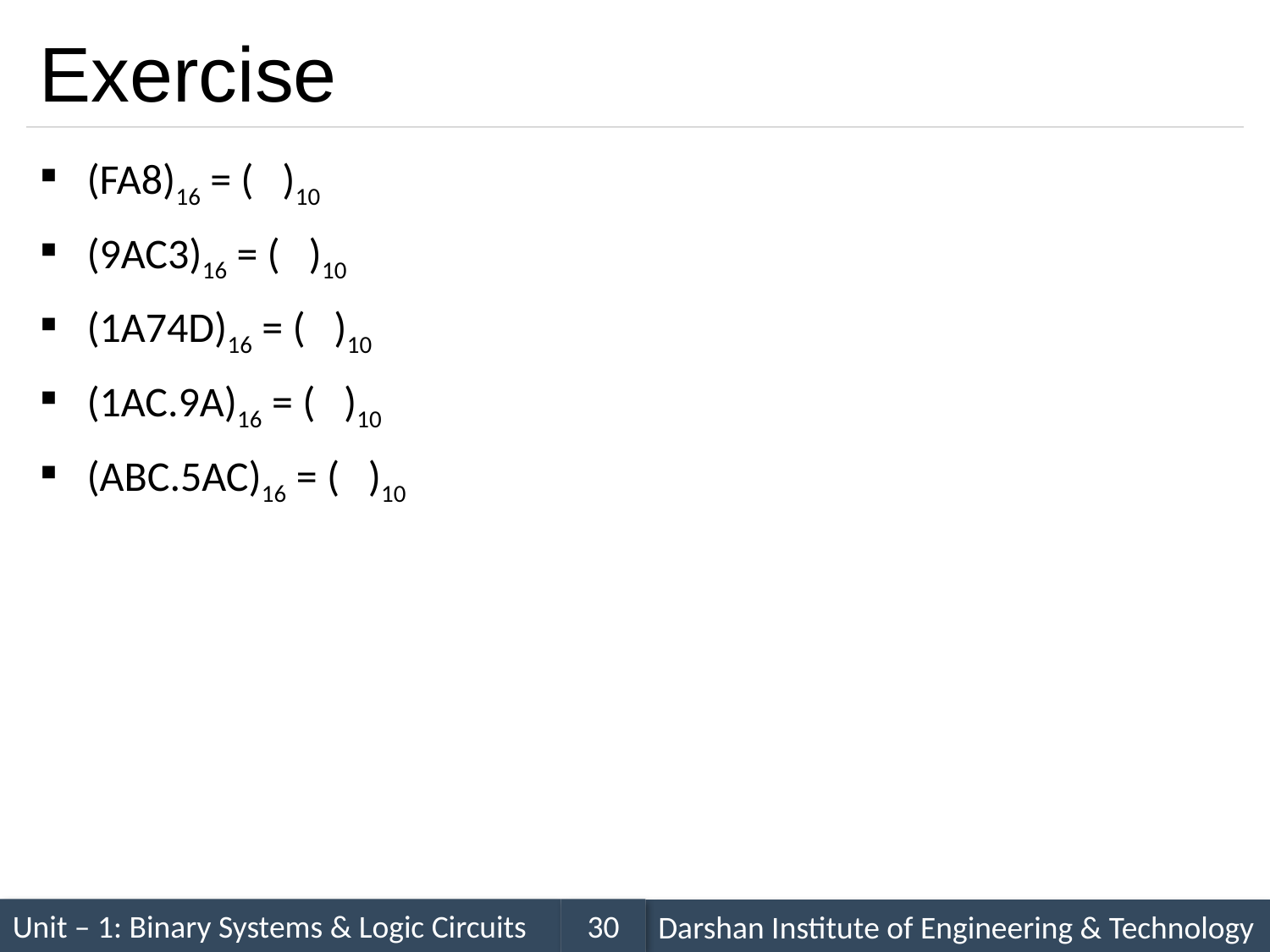

# Exercise
(FA8)16 = (   )10
(9AC3)16 = (   )10
(1A74D)16 = (   )10
(1AC.9A)16 = (   )10
(ABC.5AC)16 = (   )10